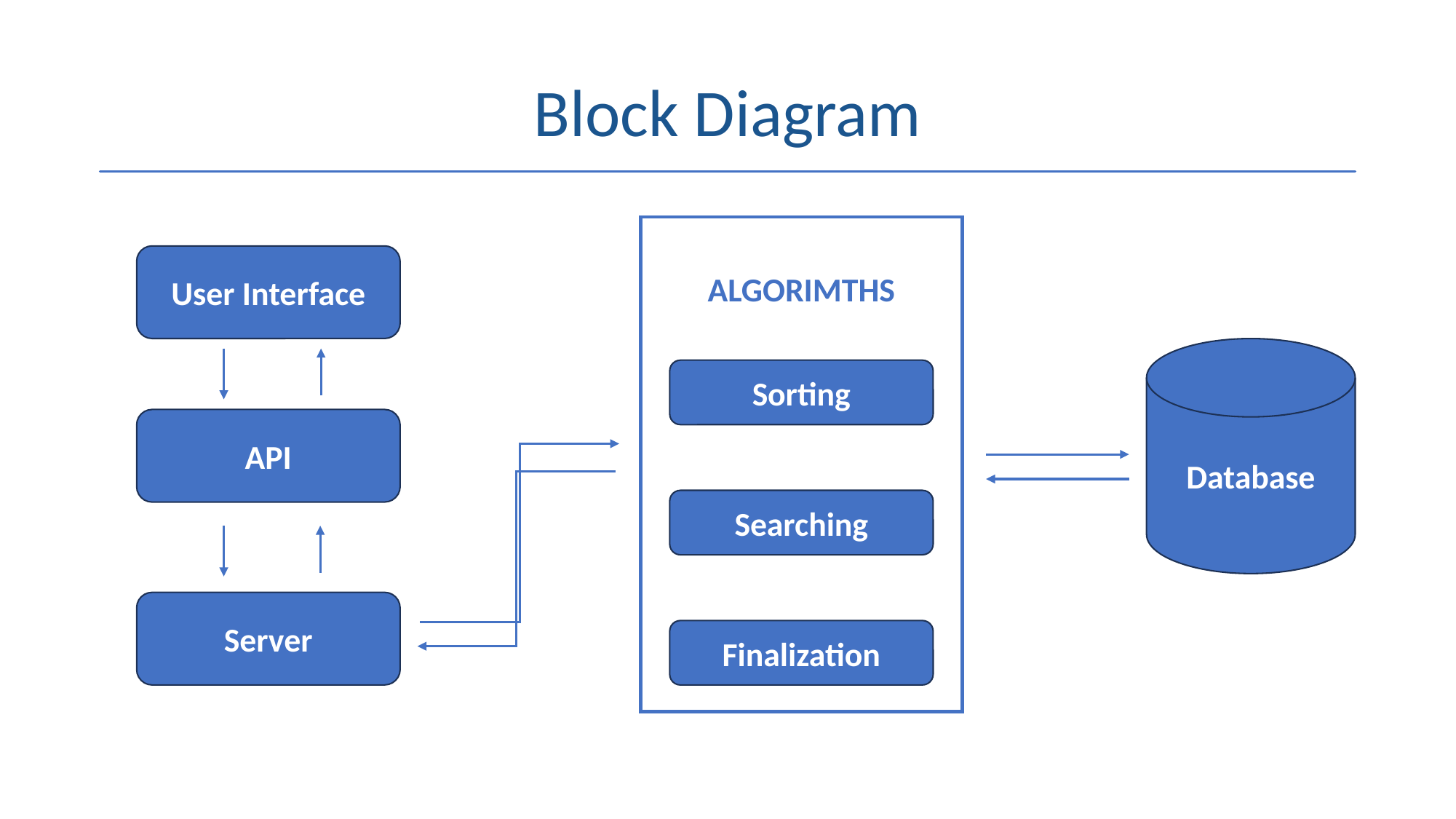

# Block Diagram

User Interface
ALGORIMTHS
Database
Sorting
API
Searching
Server
Finalization